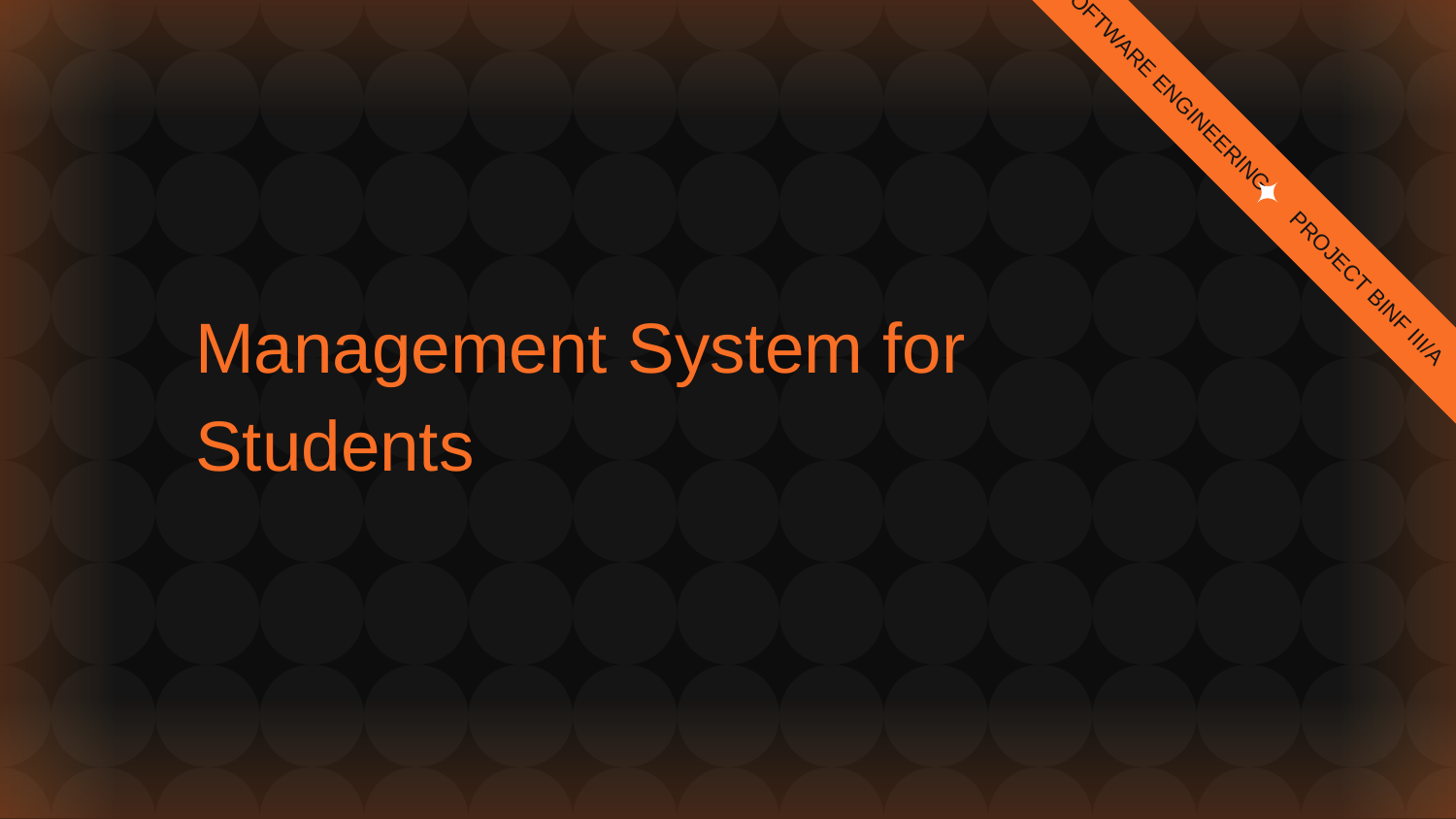

SOFTWARE ENGINEERING      PROJECT BINF III/A

# Management System for Students